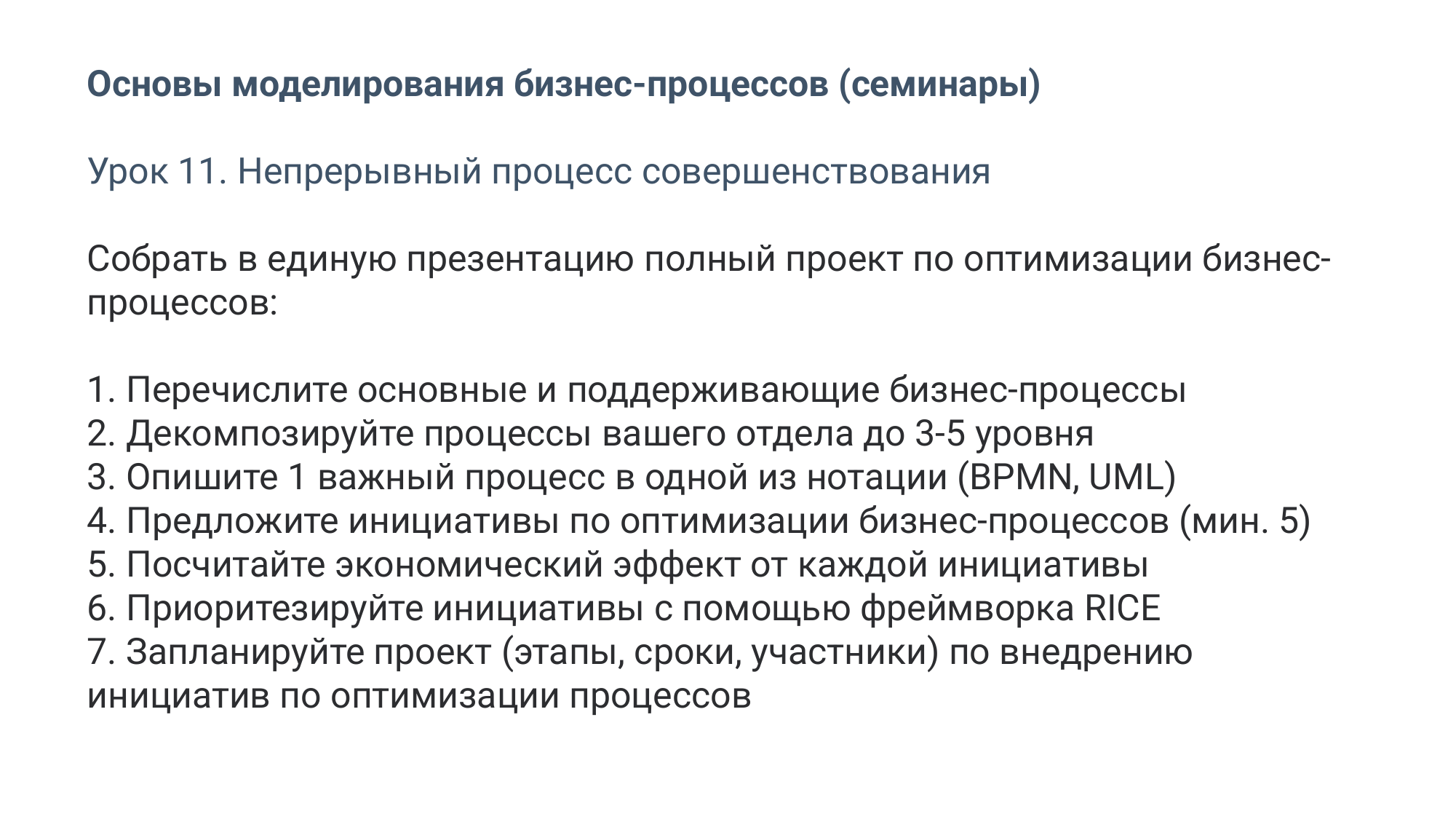

Основы моделирования бизнес-процессов (семинары)

Урок 11. Непрерывный процесс совершенствования

Собрать в единую презентацию полный проект по оптимизации бизнес-процессов:
1. Перечислите основные и поддерживающие бизнес-процессы
2. Декомпозируйте процессы вашего отдела до 3-5 уровня
3. Опишите 1 важный процесс в одной из нотации (BPMN, UML)
4. Предложите инициативы по оптимизации бизнес-процессов (мин. 5)
5. Посчитайте экономический эффект от каждой инициативы
6. Приоритезируйте инициативы с помощью фреймворка RICE
7. Запланируйте проект (этапы, сроки, участники) по внедрению инициатив по оптимизации процессов